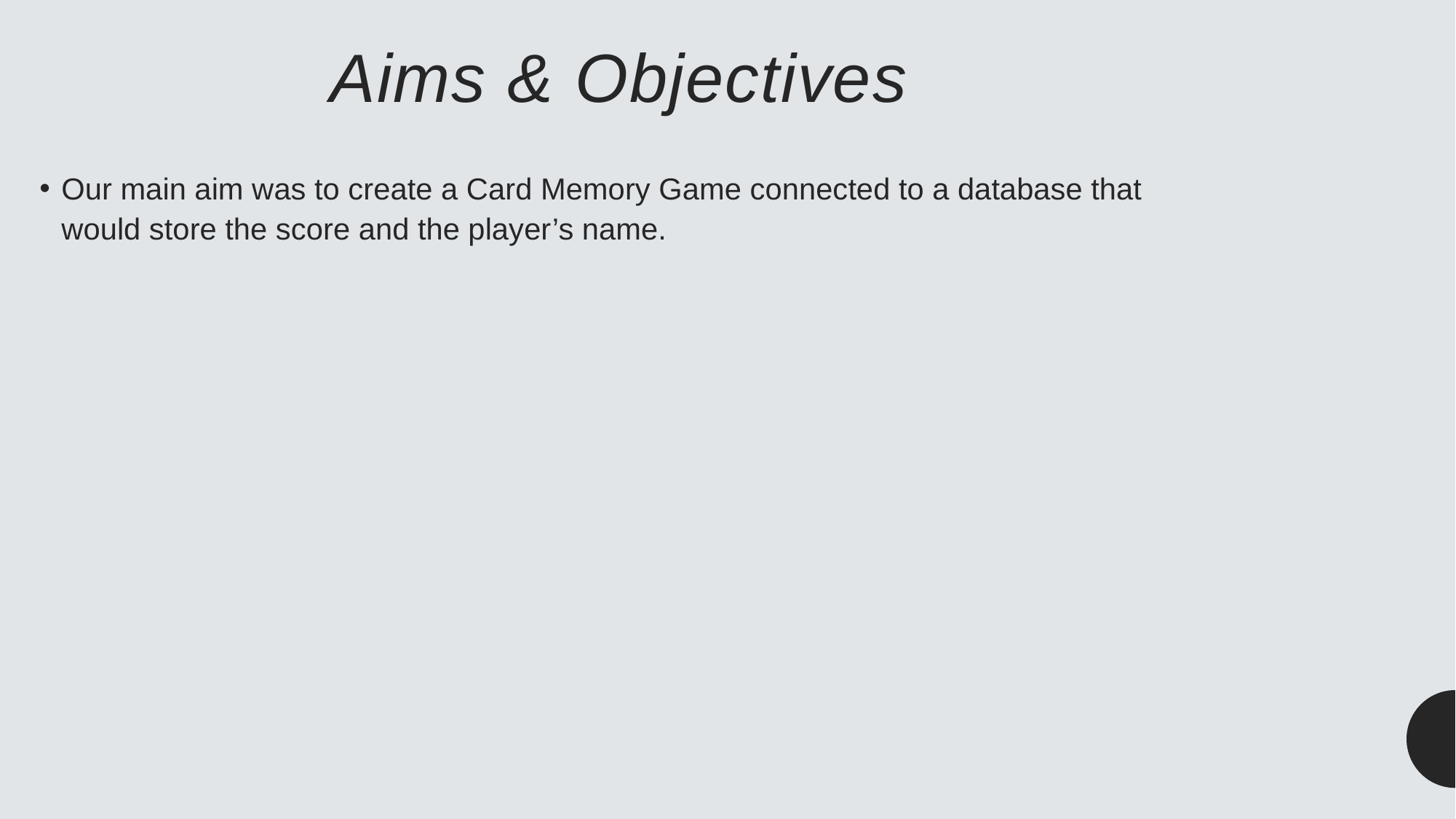

# Aims & Objectives
Our main aim was to create a Card Memory Game connected to a database that would store the score and the player’s name.